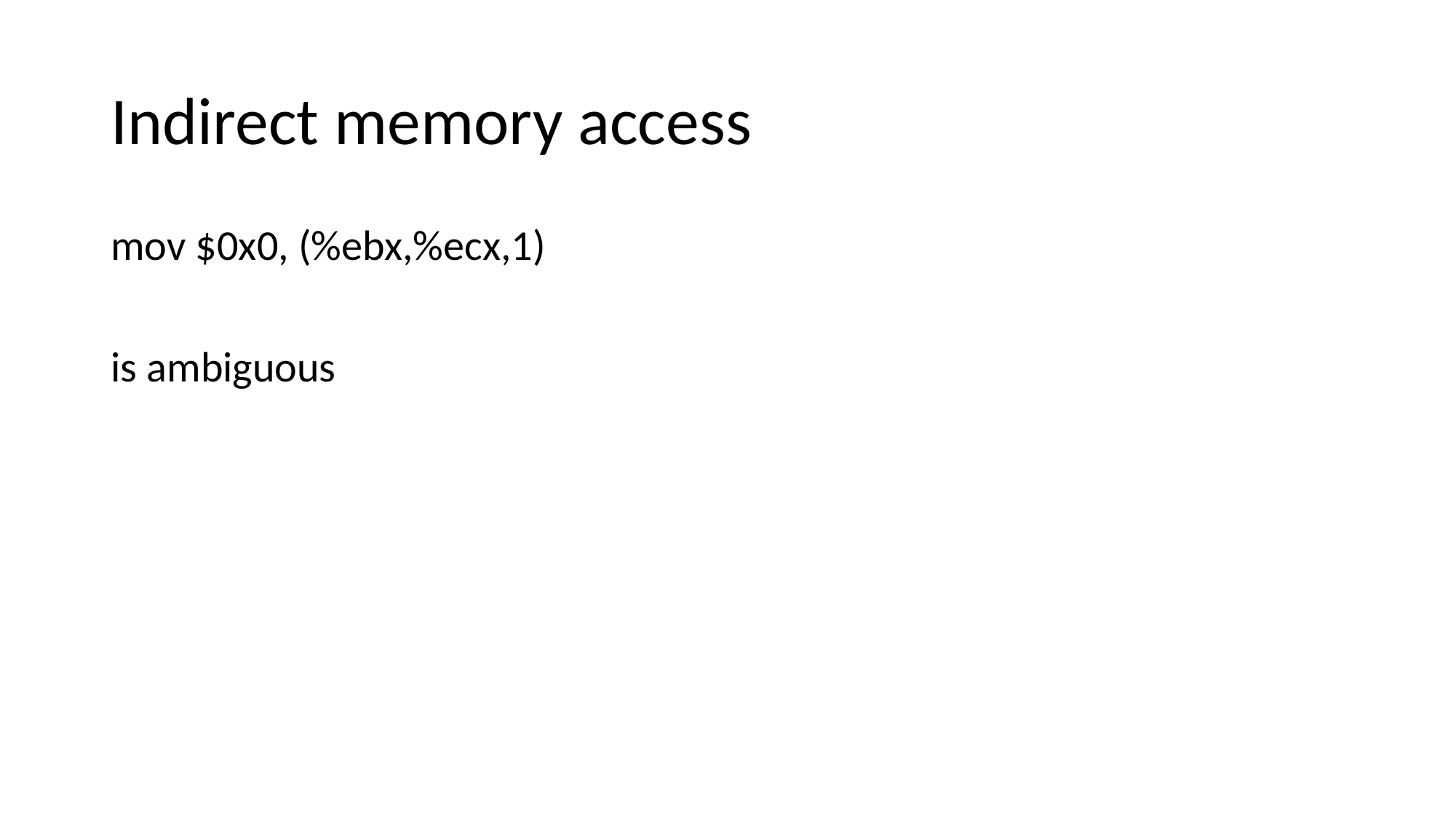

# Indirect memory access
mov $0x0, (%ebx,%ecx,1)

is ambiguous